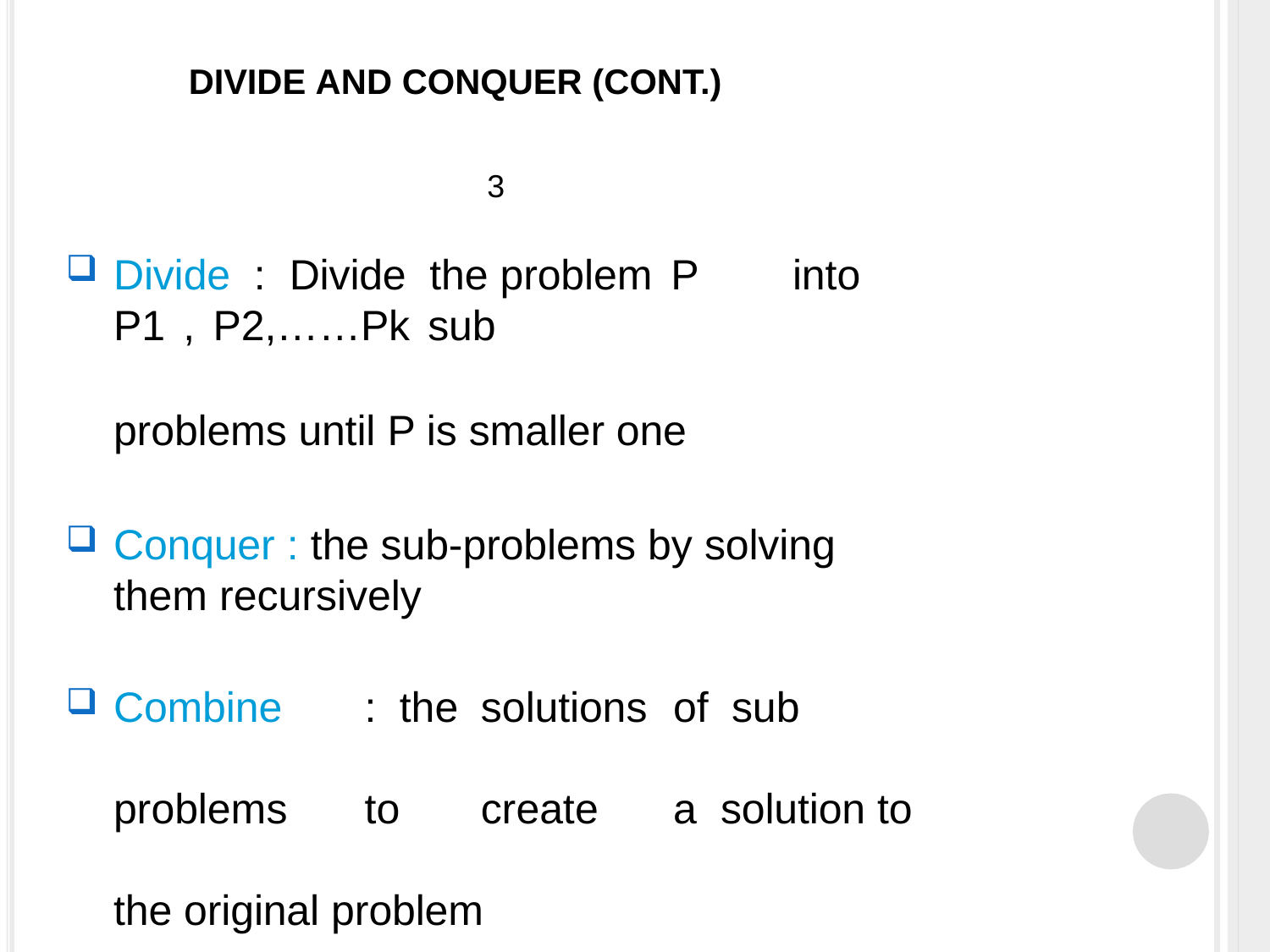

# DIVIDE AND CONQUER (CONT.)
3

Divide  :  Divide  the problem P	into P1 , P2,……Pk sub

problems until P is smaller one

Conquer : the sub-problems by solving them recursively
Combine	:	the	solutions	of	sub	problems	to	create	a  solution to the original problem